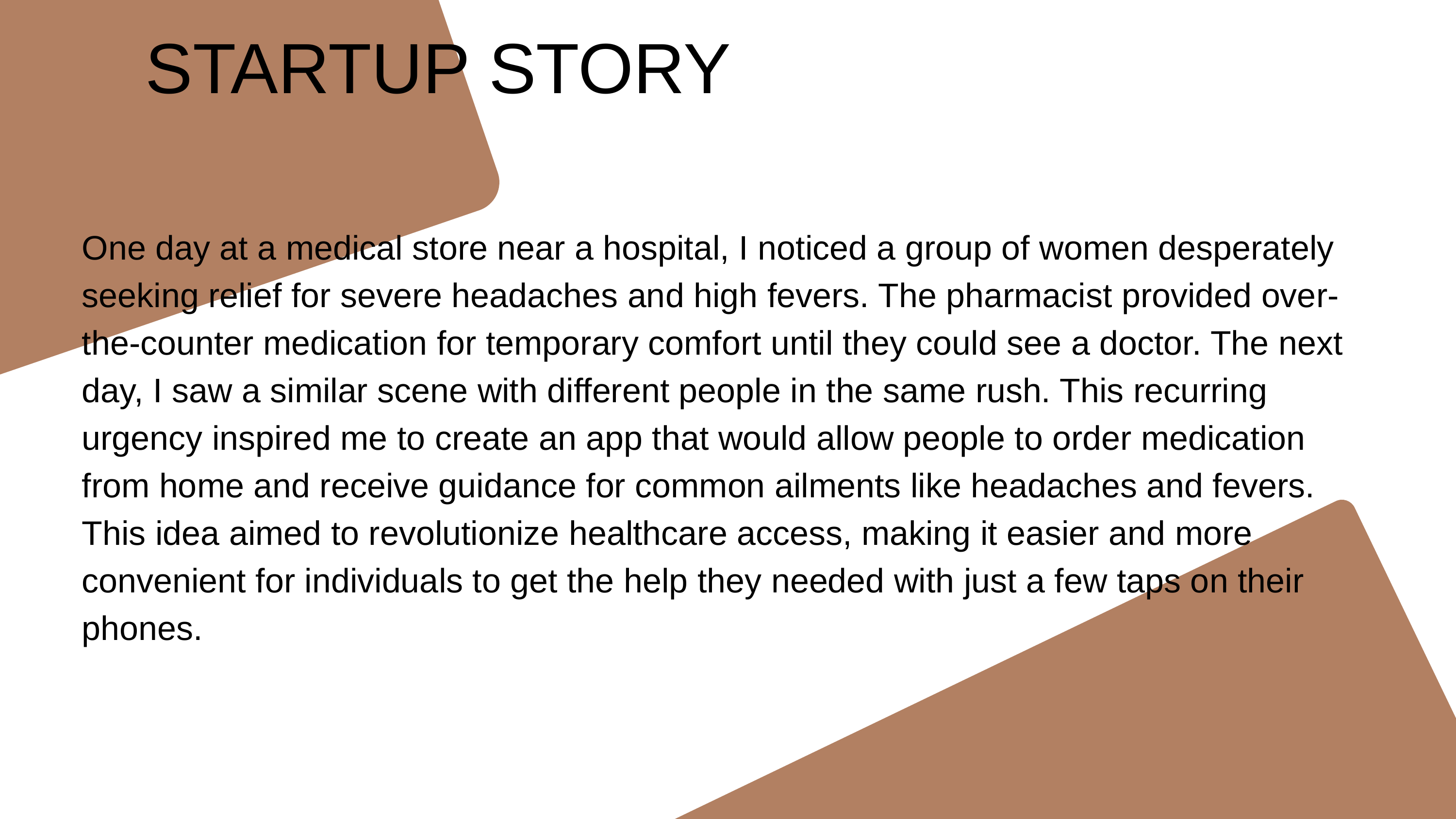

STARTUP STORY

One day at a medical store near a hospital, I noticed a group of women desperately seeking relief for severe headaches and high fevers. The pharmacist provided over-the-counter medication for temporary comfort until they could see a doctor. The next day, I saw a similar scene with different people in the same rush. This recurring urgency inspired me to create an app that would allow people to order medication from home and receive guidance for common ailments like headaches and fevers. This idea aimed to revolutionize healthcare access, making it easier and more convenient for individuals to get the help they needed with just a few taps on their phones.